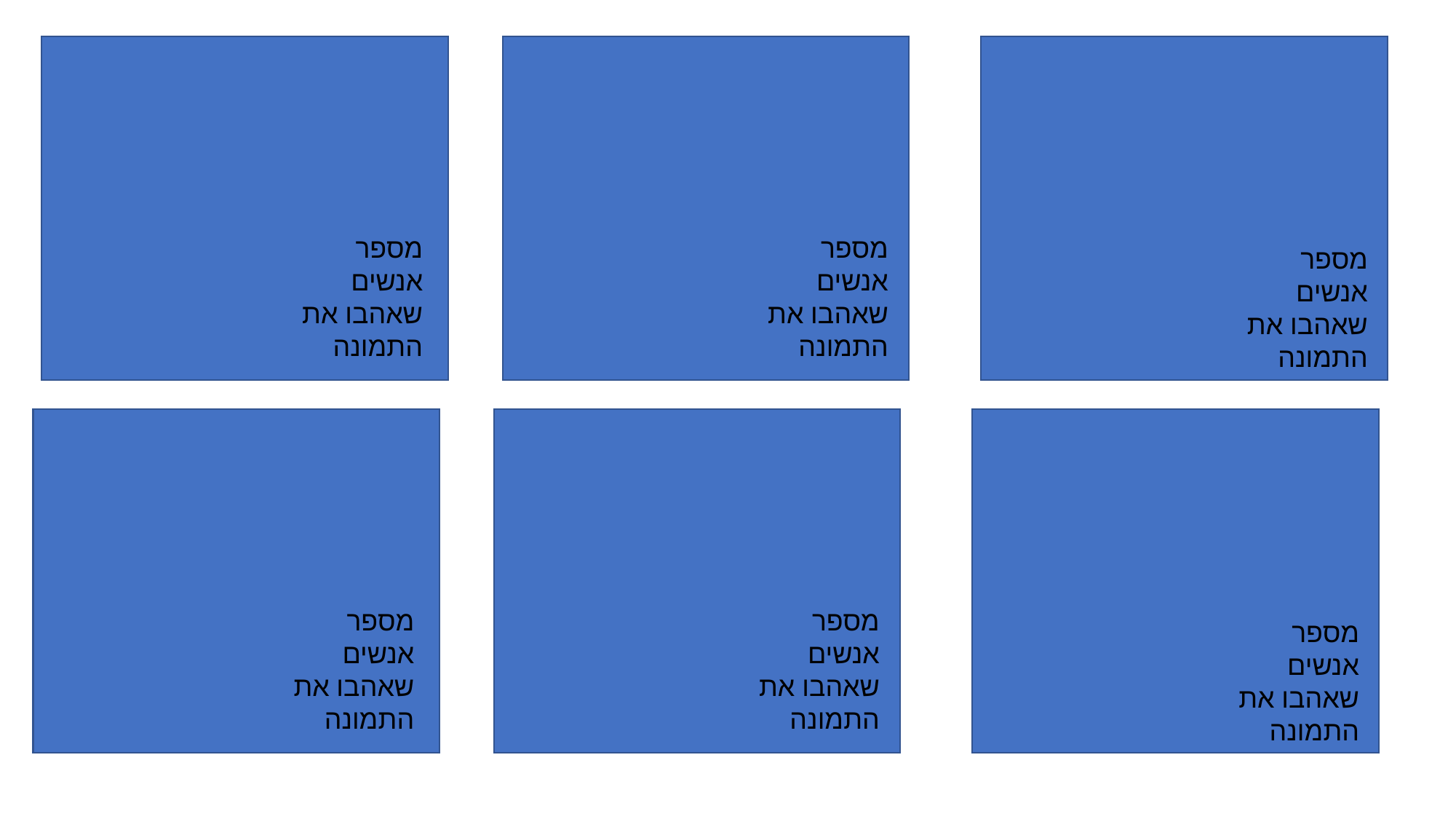

מספר אנשים שאהבו את התמונה
מספר אנשים שאהבו את התמונה
מספר אנשים שאהבו את התמונה

מספר אנשים שאהבו את התמונה
מספר אנשים שאהבו את התמונה
מספר אנשים שאהבו את התמונה